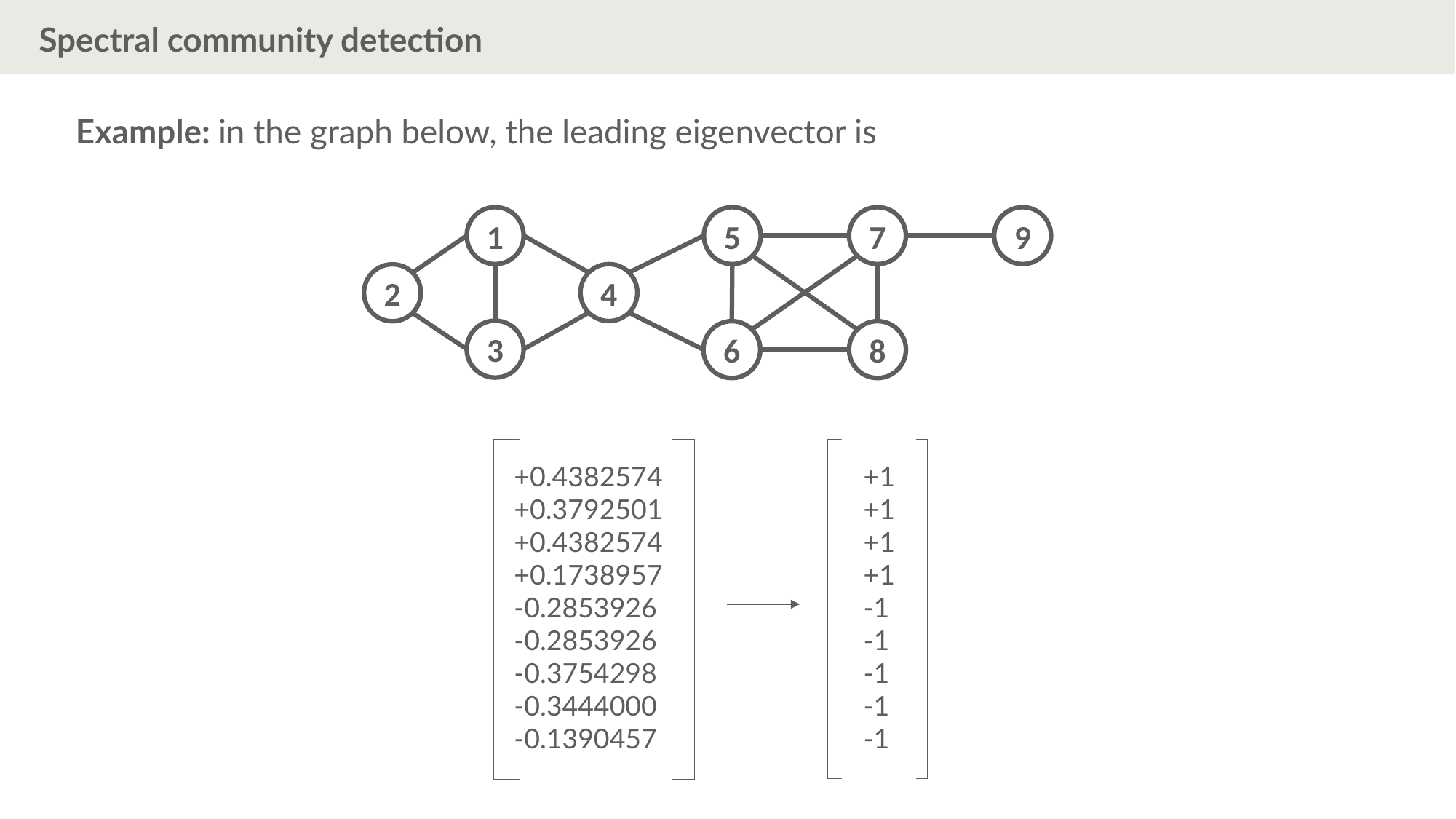

Spectral community detection
Example: in the graph below, the leading eigenvector is
1
5
7
9
4
2
3
6
8

+0.4382574
+0.3792501
+0.4382574
+0.1738957
-0.2853926
-0.2853926
-0.3754298
-0.3444000
-0.1390457

+1
+1
+1
+1
-1
-1
-1
-1
-1